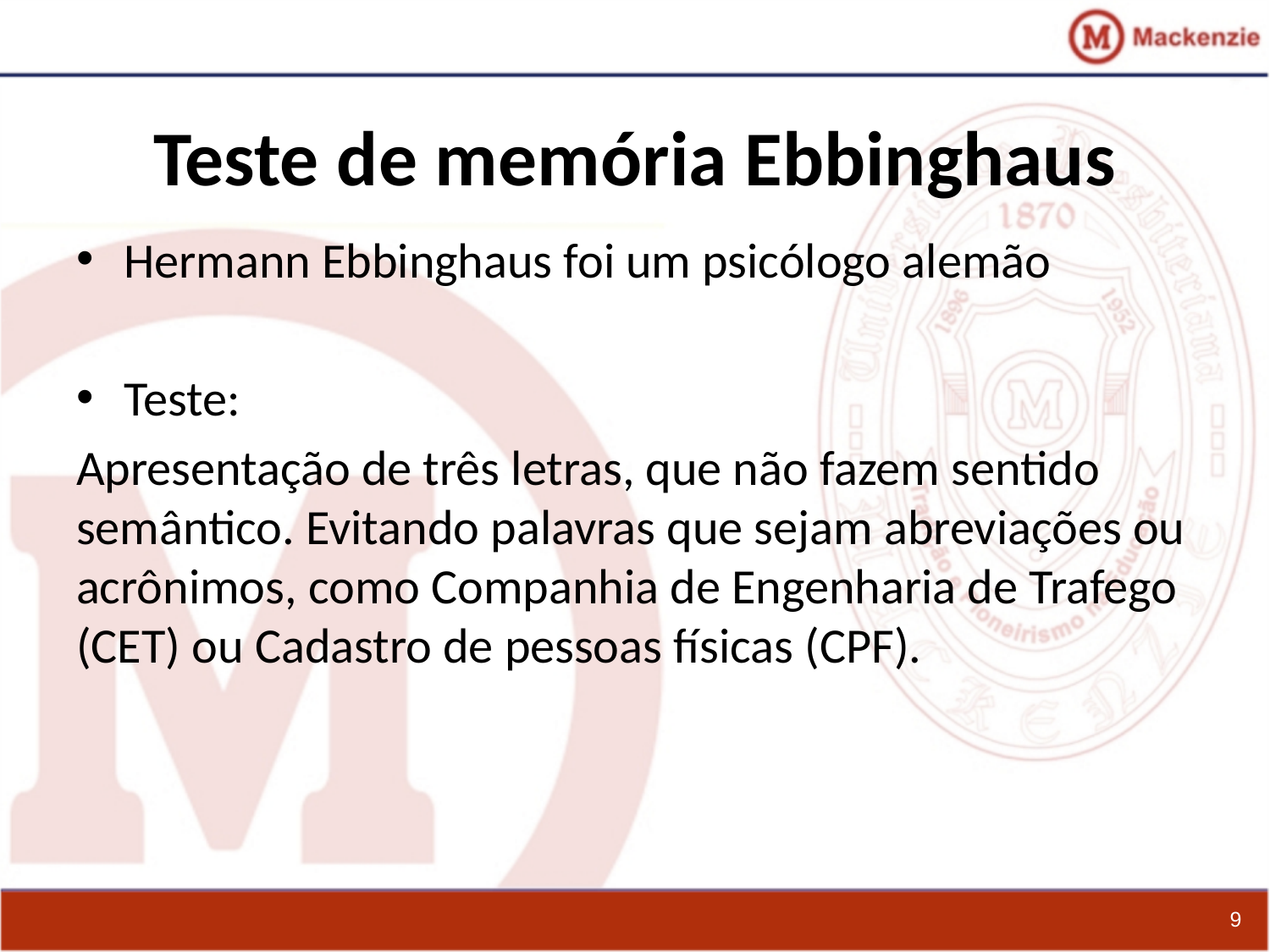

# Teste de memória Ebbinghaus
Hermann Ebbinghaus foi um psicólogo alemão

Teste:
Apresentação de três letras, que não fazem sentido semântico. Evitando palavras que sejam abreviações ou acrônimos, como Companhia de Engenharia de Trafego (CET) ou Cadastro de pessoas físicas (CPF).

9